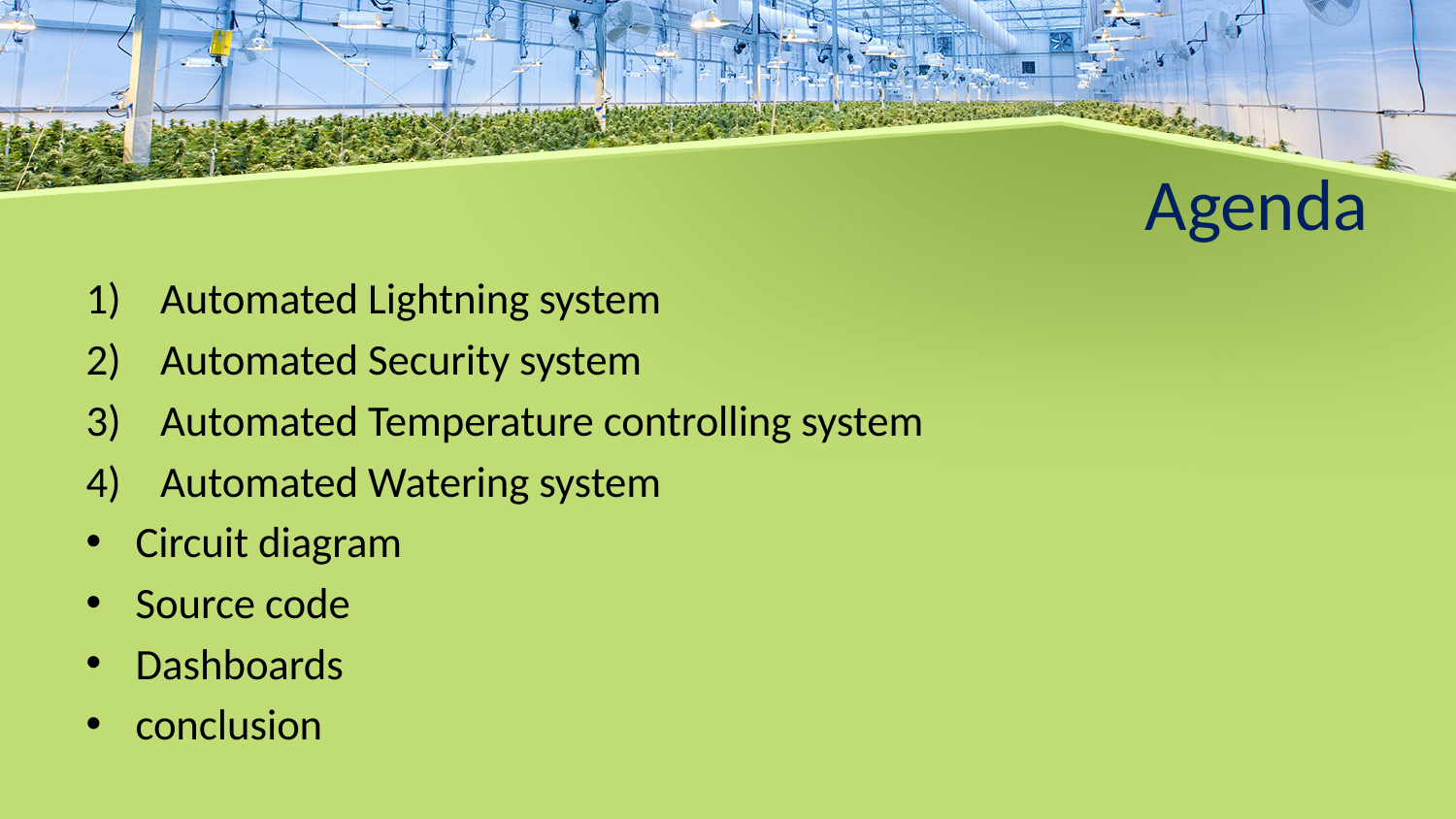

# Agenda
Automated Lightning system
Automated Security system
Automated Temperature controlling system
Automated Watering system
Circuit diagram
Source code
Dashboards
conclusion